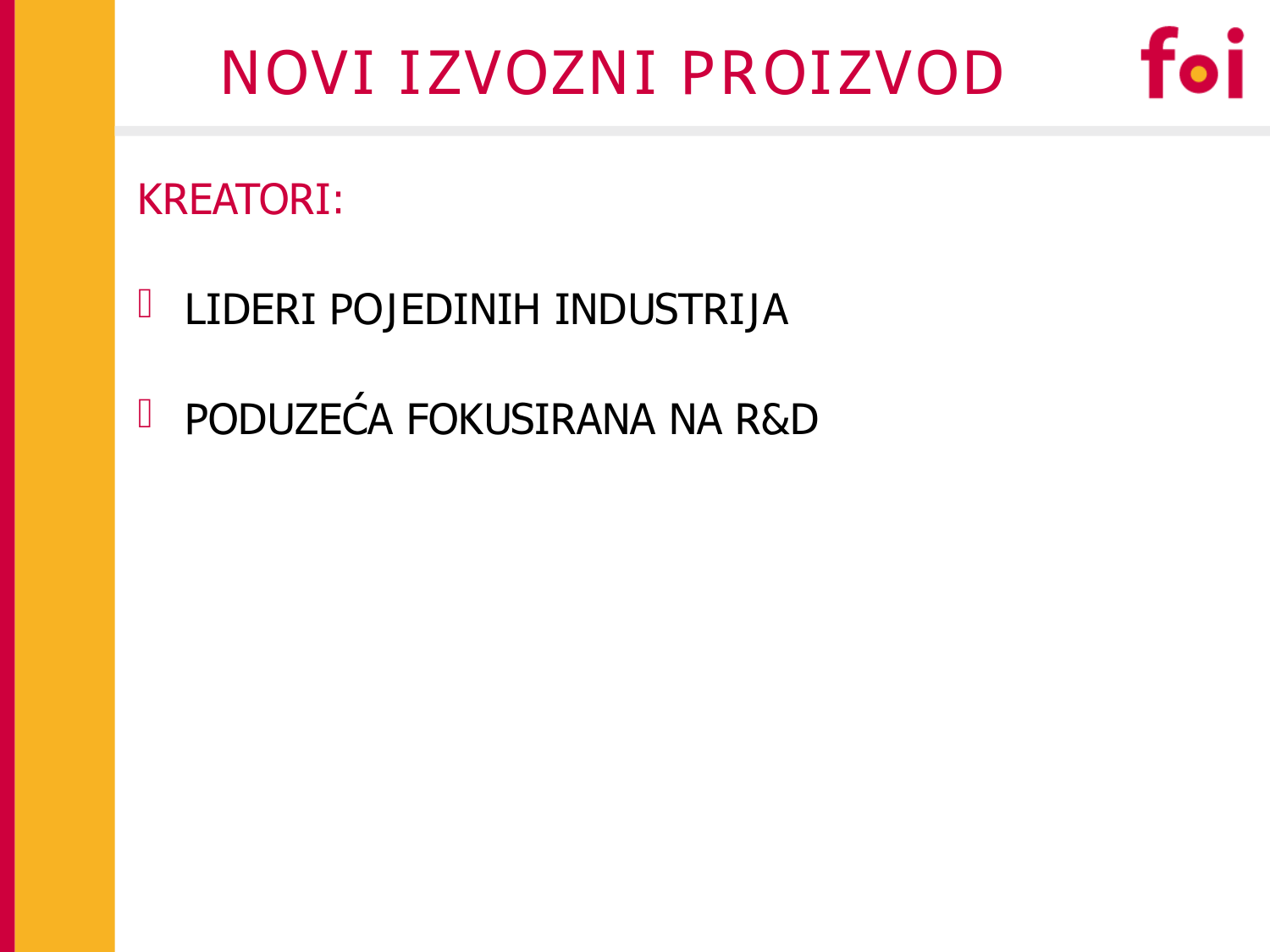

# NOVI IZVOZNI PROIZVOD
KREATORI:
LIDERI POJEDINIH INDUSTRIJA
PODUZEĆA FOKUSIRANA NA R&D